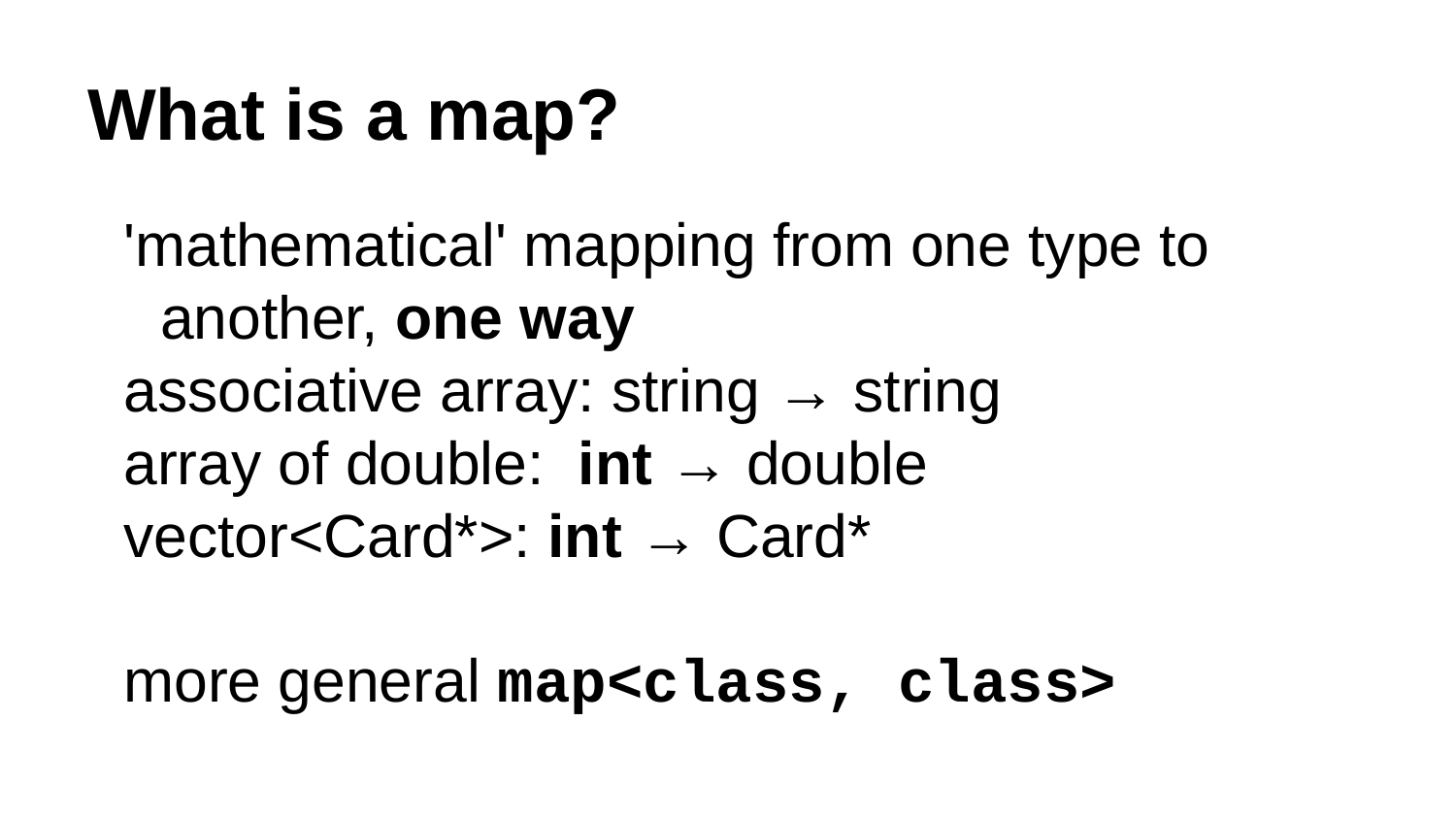

# What is a map?
'mathematical' mapping from one type to another, one way
associative array: string → string
array of double:  int → double
vector<Card*>: int → Card*

more general map<class, class>